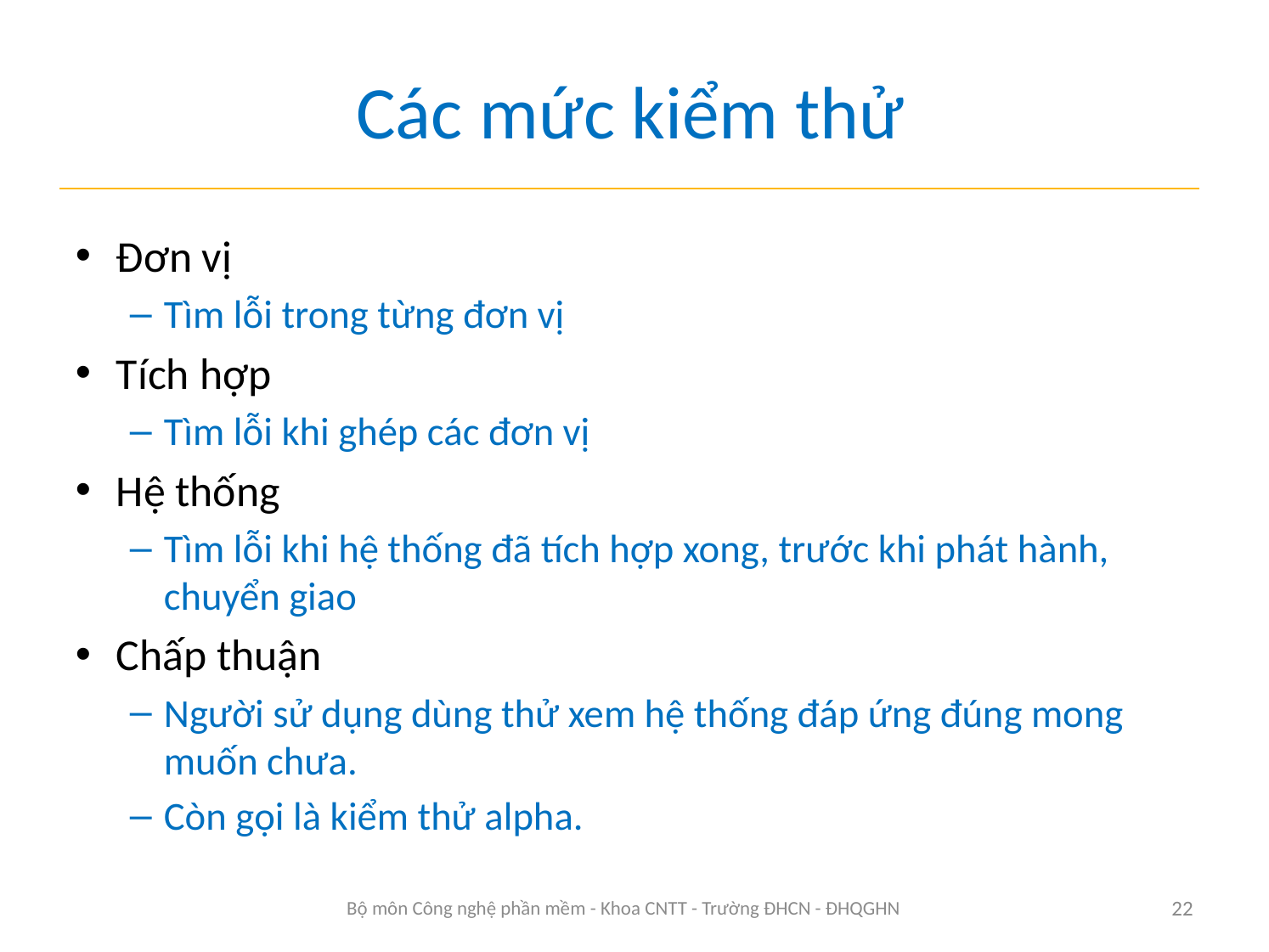

# Các mức kiểm thử
Đơn vị
Tìm lỗi trong từng đơn vị
Tích hợp
Tìm lỗi khi ghép các đơn vị
Hệ thống
Tìm lỗi khi hệ thống đã tích hợp xong, trước khi phát hành, chuyển giao
Chấp thuận
Người sử dụng dùng thử xem hệ thống đáp ứng đúng mong muốn chưa.
Còn gọi là kiểm thử alpha.
Bộ môn Công nghệ phần mềm - Khoa CNTT - Trường ĐHCN - ĐHQGHN
22